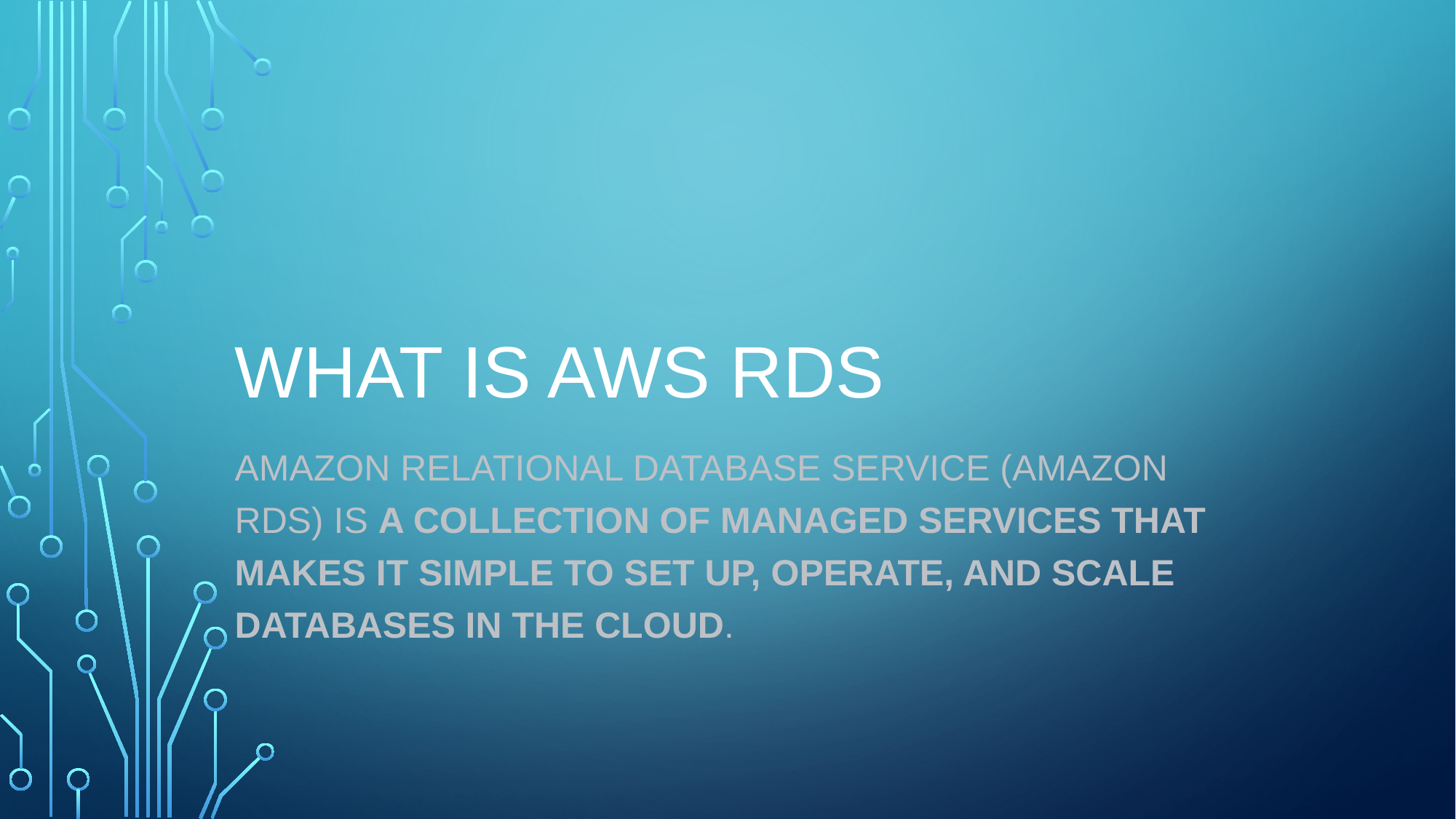

# What is aws rds
Amazon Relational Database Service (Amazon RDS) is a collection of managed services that makes it simple to set up, operate, and scale databases in the cloud.